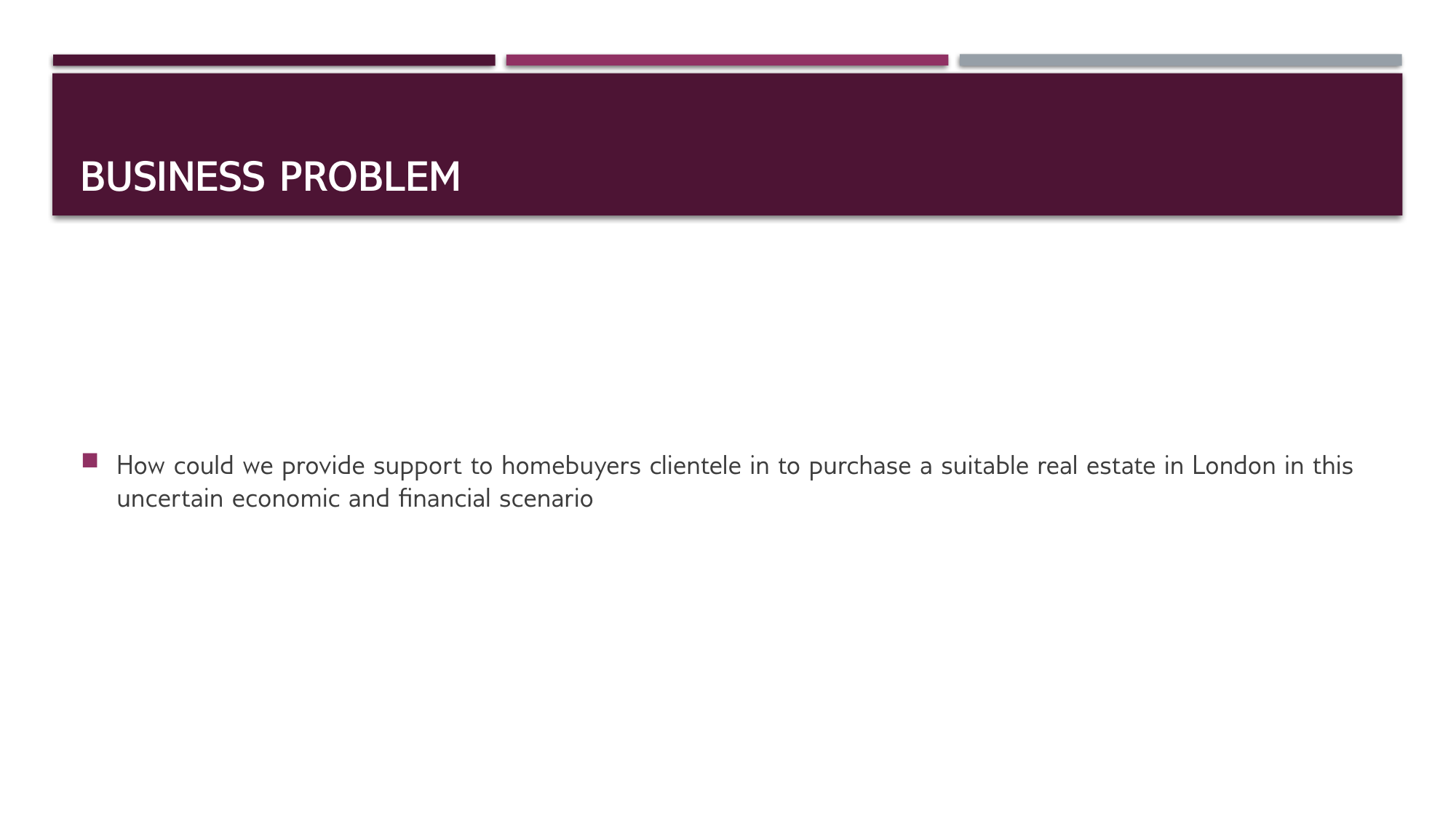

# Business Problem
How could we provide support to homebuyers clientele in to purchase a suitable real estate in London in this uncertain economic and financial scenario